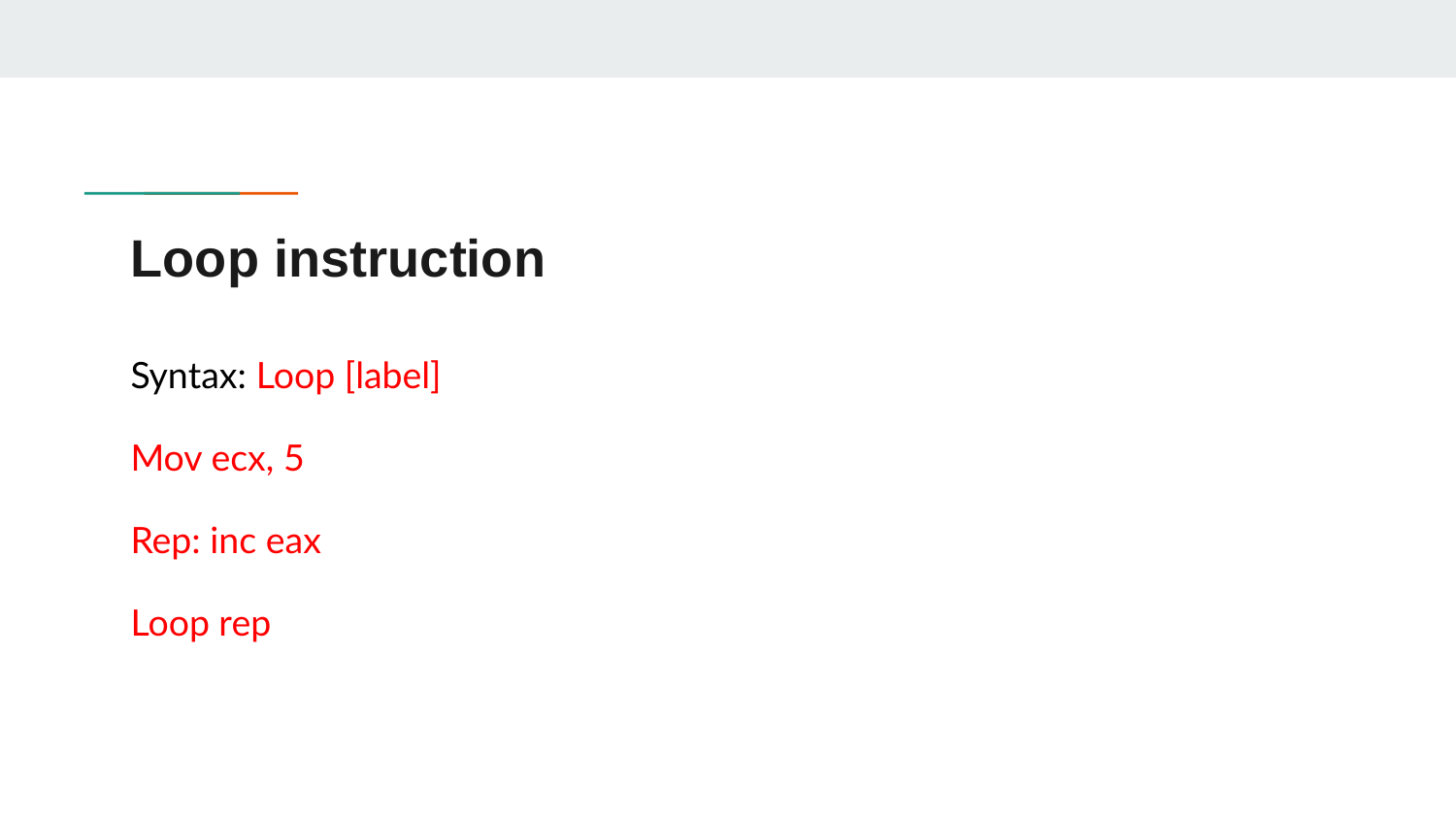

# Loop instruction
Syntax: Loop [label]
Mov ecx, 5
Rep: inc eax
Loop rep